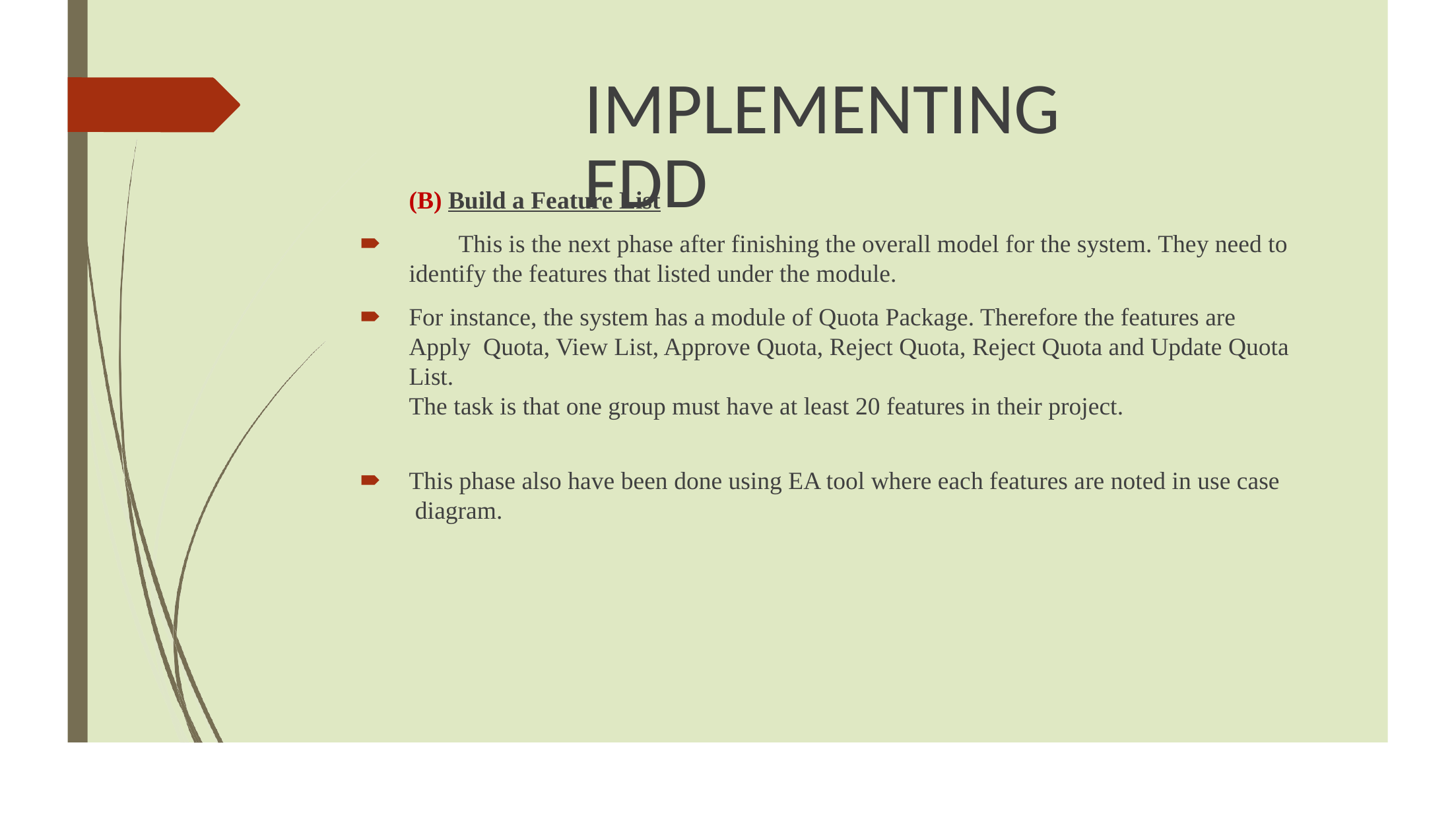

# IMPLEMENTING FDD

(B) Build a Feature List
🠶	This is the next phase after finishing the overall model for the system. They need to
identify the features that listed under the module.
🠶	For instance, the system has a module of Quota Package. Therefore the features are Apply  Quota, View List, Approve Quota, Reject Quota, Reject Quota and Update Quota List.
The task is that one group must have at least 20 features in their project.

🠶	This phase also have been done using EA tool where each features are noted in use case  diagram.